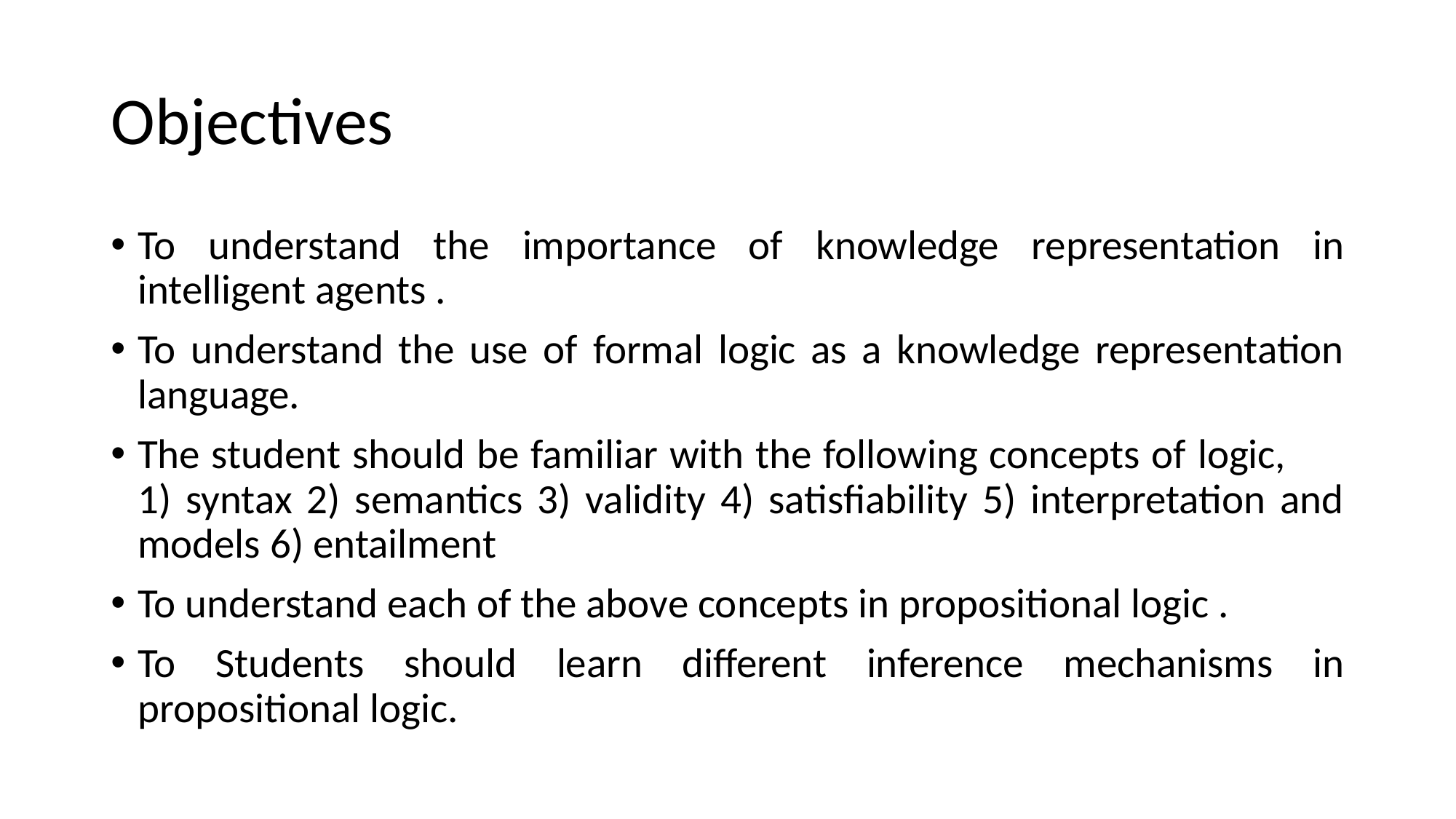

# Objectives
To understand the importance of knowledge representation in intelligent agents .
To understand the use of formal logic as a knowledge representation language.
The student should be familiar with the following concepts of logic,      1) syntax 2) semantics 3) validity 4) satisfiability 5) interpretation and models 6) entailment
To understand each of the above concepts in propositional logic .
To Students should learn different inference mechanisms in propositional logic.